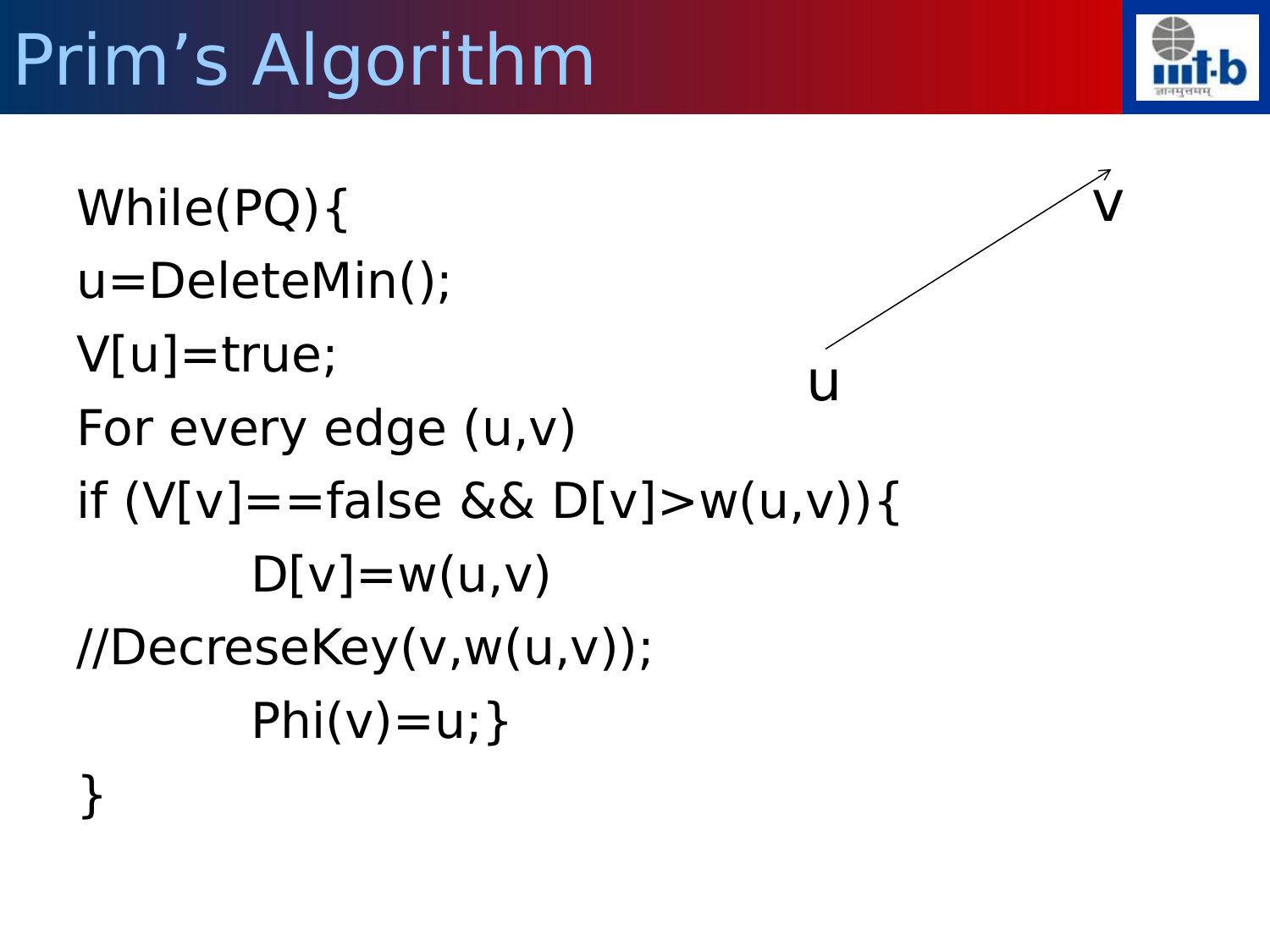

Prim’s Algorithm
v
While(PQ){
u=DeleteMin();
V[u]=true;
For every edge (u,v)
if (V[v]==false && D[v]>w(u,v)){
		D[v]=w(u,v)
//DecreseKey(v,w(u,v));
		Phi(v)=u;}
}
u